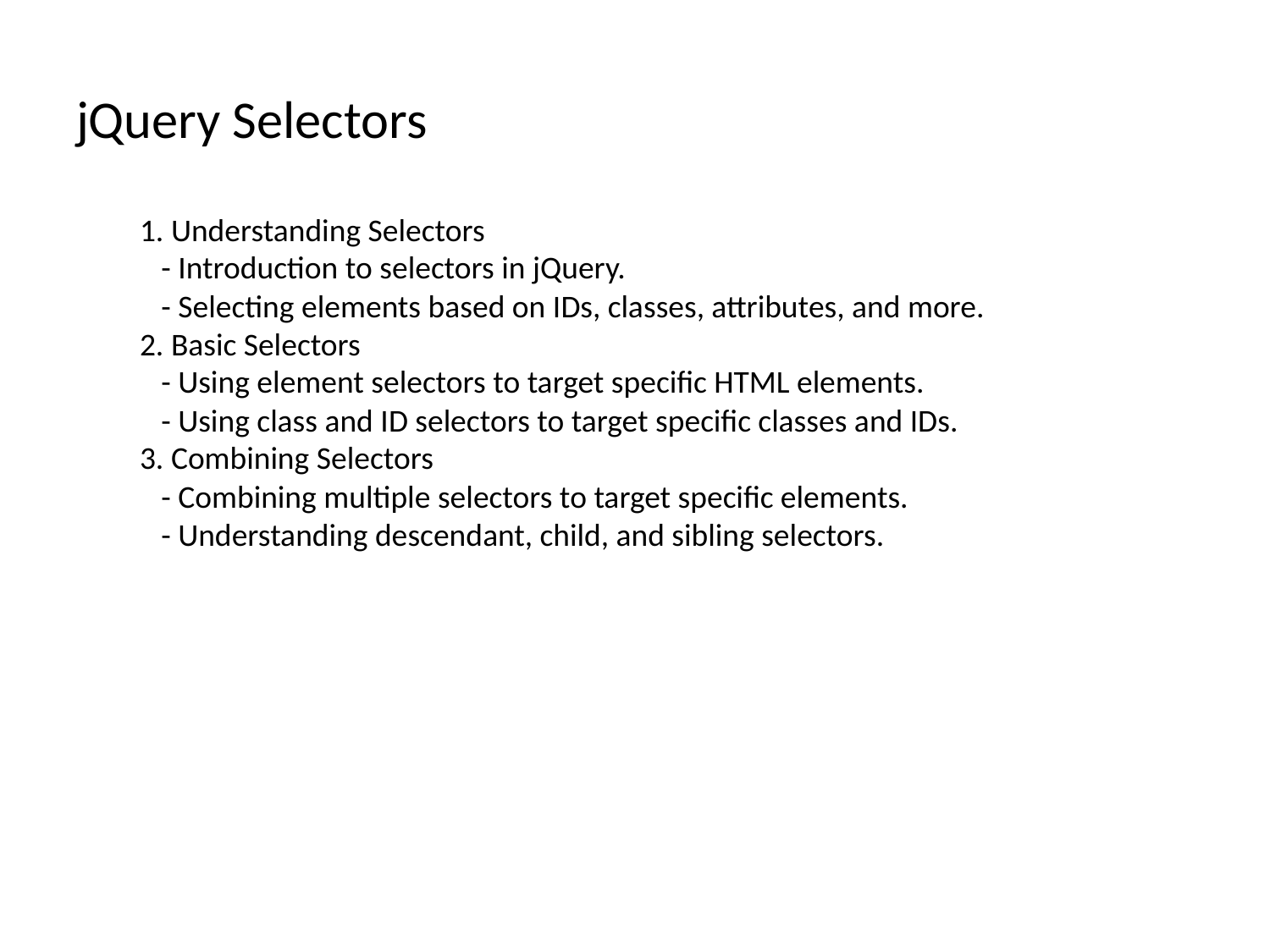

# jQuery Selectors

1. Understanding Selectors
   - Introduction to selectors in jQuery.
   - Selecting elements based on IDs, classes, attributes, and more.
2. Basic Selectors
   - Using element selectors to target specific HTML elements.
   - Using class and ID selectors to target specific classes and IDs.
3. Combining Selectors
   - Combining multiple selectors to target specific elements.
   - Understanding descendant, child, and sibling selectors.